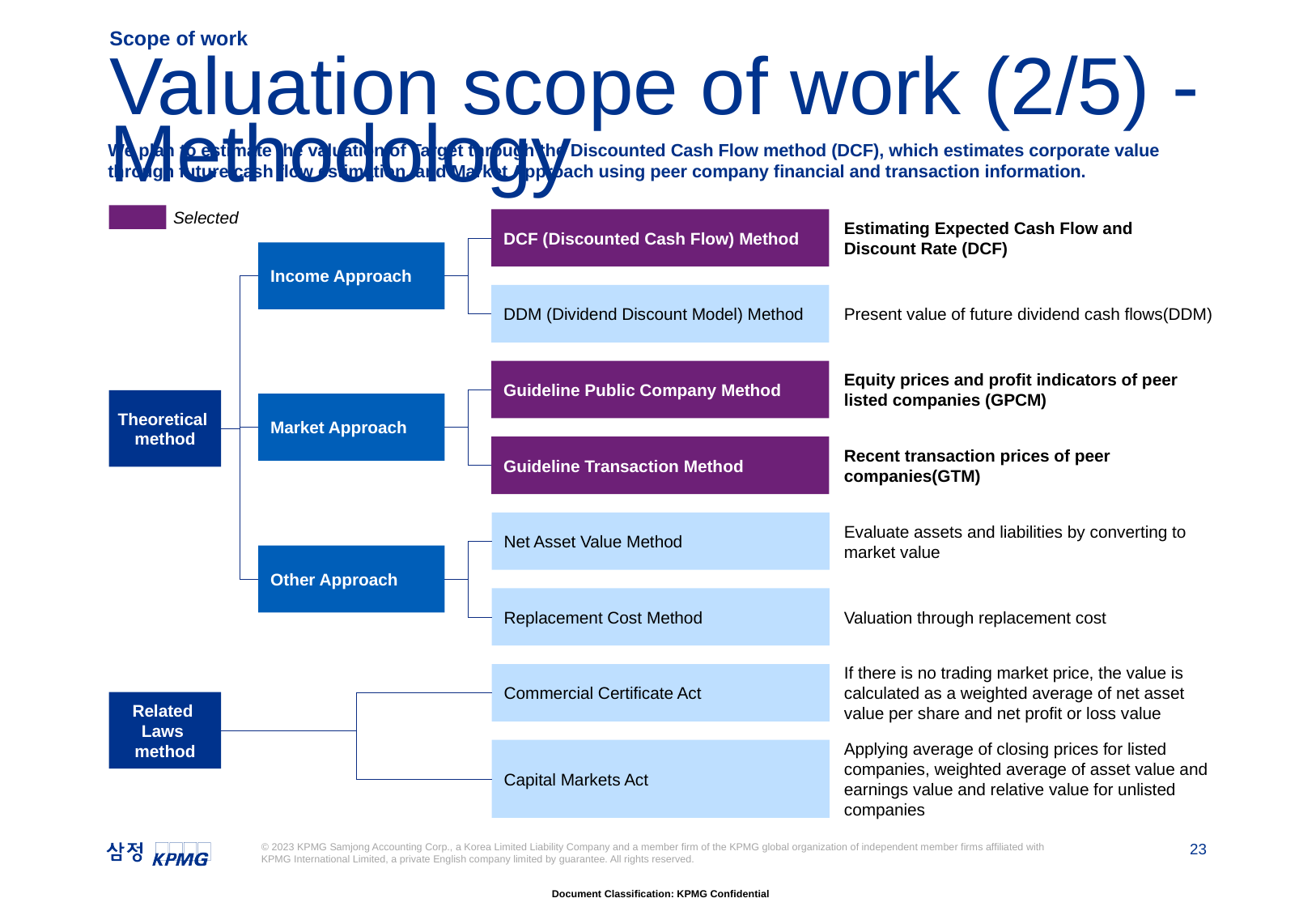

Scope of work
# Valuation scope of work (2/5) - Methodology
We plan to estimate the valuation of Target through the Discounted Cash Flow method (DCF), which estimates corporate value through future cash flow estimation, and Market Approach using peer company financial and transaction information.

Selected
DCF (Discounted Cash Flow) Method
Estimating Expected Cash Flow and Discount Rate (DCF)
Income Approach
DDM (Dividend Discount Model) Method

Present value of future dividend cash flows(DDM)
Guideline Public Company Method
Equity prices and profit indicators of peer listed companies (GPCM)
Theoretical
method
Market Approach
Guideline Transaction Method
Recent transaction prices of peer companies(GTM)
Net Asset Value Method
Evaluate assets and liabilities by converting to market value
Other Approach
Replacement Cost Method
Valuation through replacement cost
Commercial Certificate Act
If there is no trading market price, the value is calculated as a weighted average of net asset value per share and net profit or loss value
Related
Laws
method
Capital Markets Act
Applying average of closing prices for listed companies, weighted average of asset value and earnings value and relative value for unlisted companies